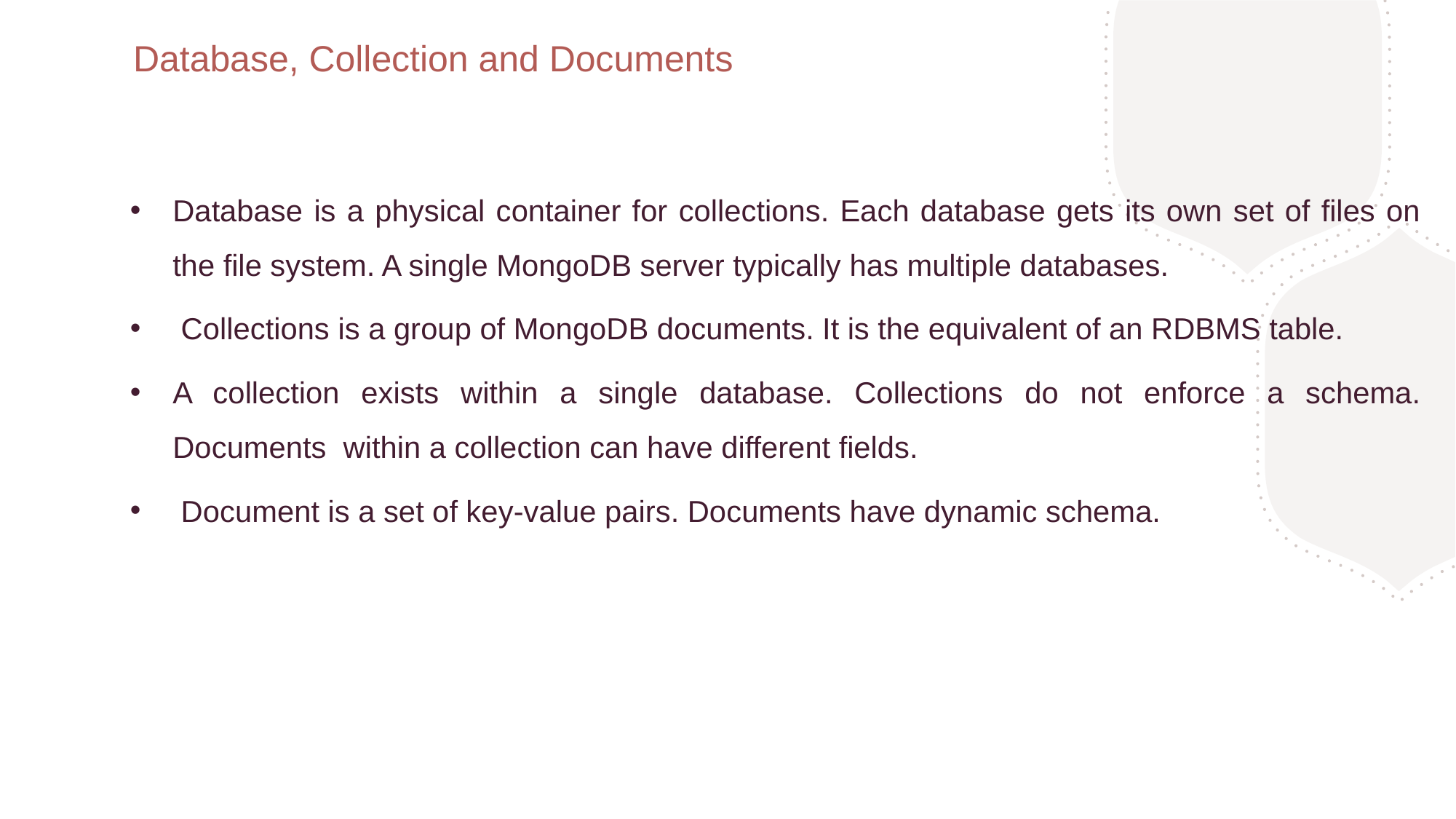

Database, Collection and Documents
Database is a physical container for collections. Each database gets its own set of files on the file system. A single MongoDB server typically has multiple databases.
 Collections is a group of MongoDB documents. It is the equivalent of an RDBMS table.
A collection exists within a single database. Collections do not enforce a schema. Documents  within a collection can have different fields.
 Document is a set of key-value pairs. Documents have dynamic schema.